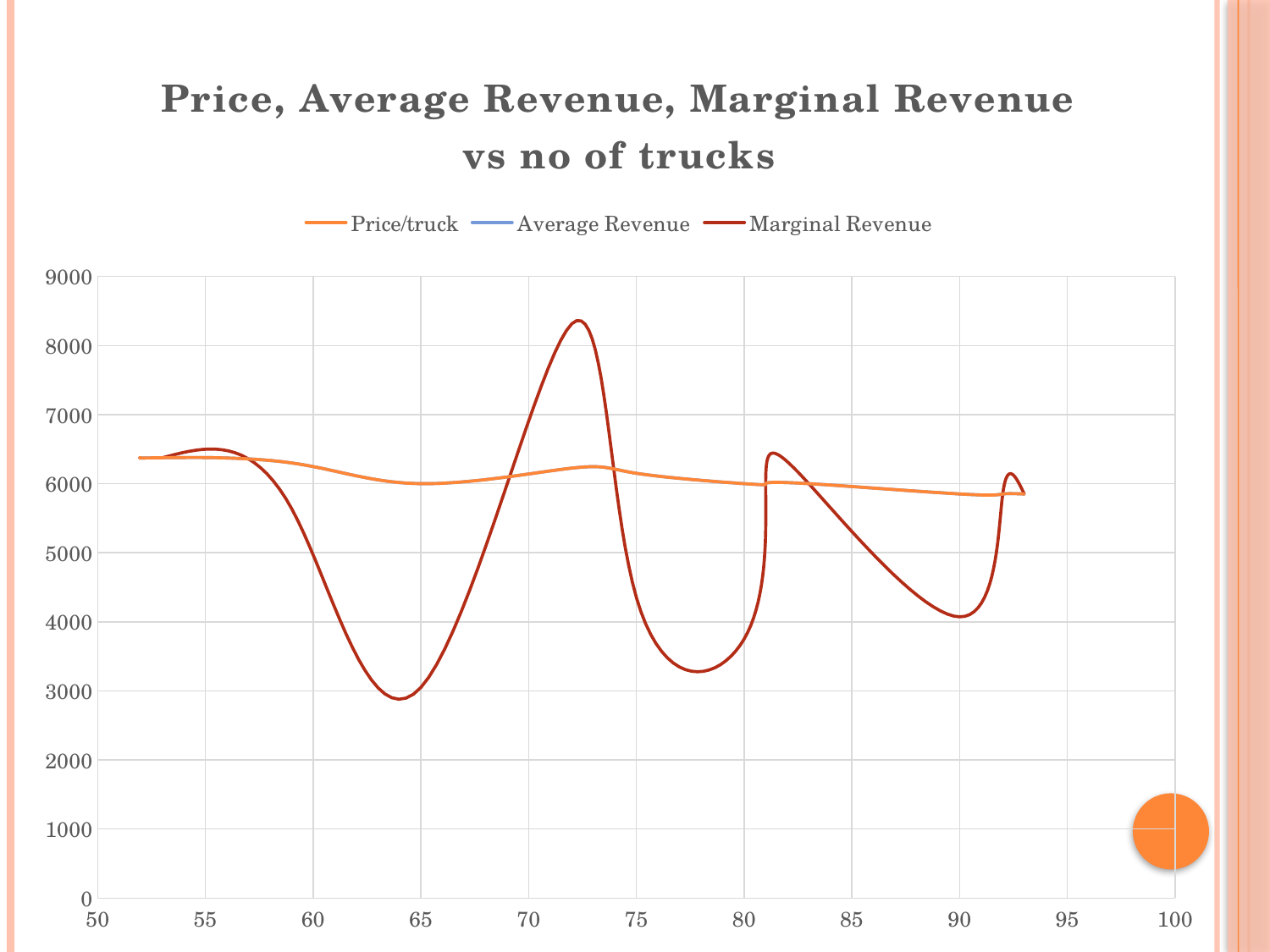

### Chart: Price, Average Revenue, Marginal Revenue vs no of trucks

| Category | Price/truck | Average Revenue | Marginal Revenue |
|---|---|---|---|